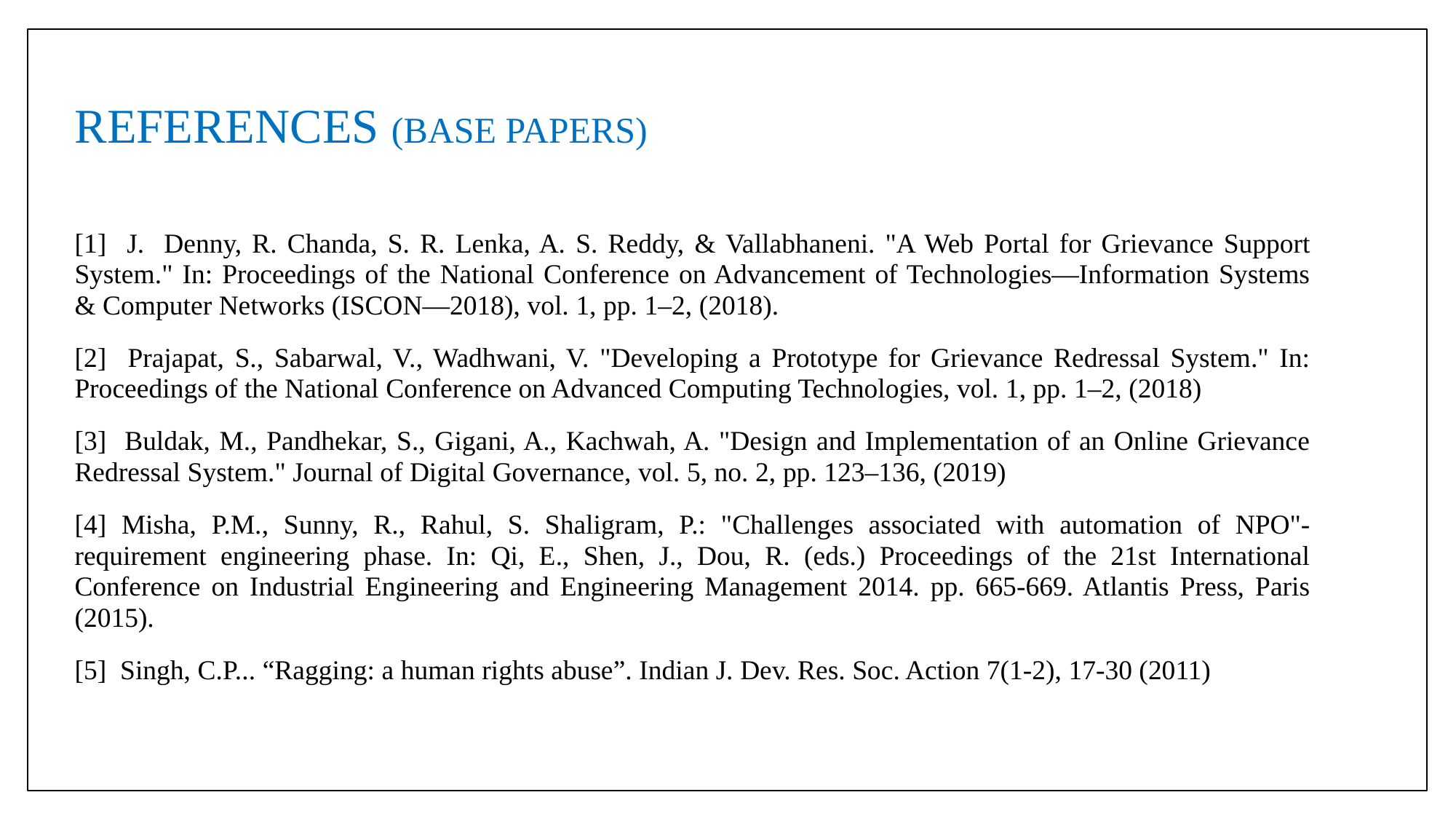

# REFERENCES (BASE PAPERS)
[1]  J.  Denny, R. Chanda, S. R. Lenka, A. S. Reddy, & Vallabhaneni. "A Web Portal for Grievance Support System." In: Proceedings of the National Conference on Advancement of Technologies—Information Systems & Computer Networks (ISCON—2018), vol. 1, pp. 1–2, (2018).
[2]  Prajapat, S., Sabarwal, V., Wadhwani, V. "Developing a Prototype for Grievance Redressal System." In: Proceedings of the National Conference on Advanced Computing Technologies, vol. 1, pp. 1–2, (2018)
[3]  Buldak, M., Pandhekar, S., Gigani, A., Kachwah, A. "Design and Implementation of an Online Grievance Redressal System." Journal of Digital Governance, vol. 5, no. 2, pp. 123–136, (2019)
[4] Misha, P.M., Sunny, R., Rahul, S. Shaligram, P.: "Challenges associated with automation of NPO"-requirement engineering phase. In: Qi, E., Shen, J., Dou, R. (eds.) Proceedings of the 21st International Conference on Industrial Engineering and Engineering Management 2014. pp. 665-669. Atlantis Press, Paris (2015).
[5]  Singh, C.P... “Ragging: a human rights abuse”. Indian J. Dev. Res. Soc. Action 7(1-2), 17-30 (2011)